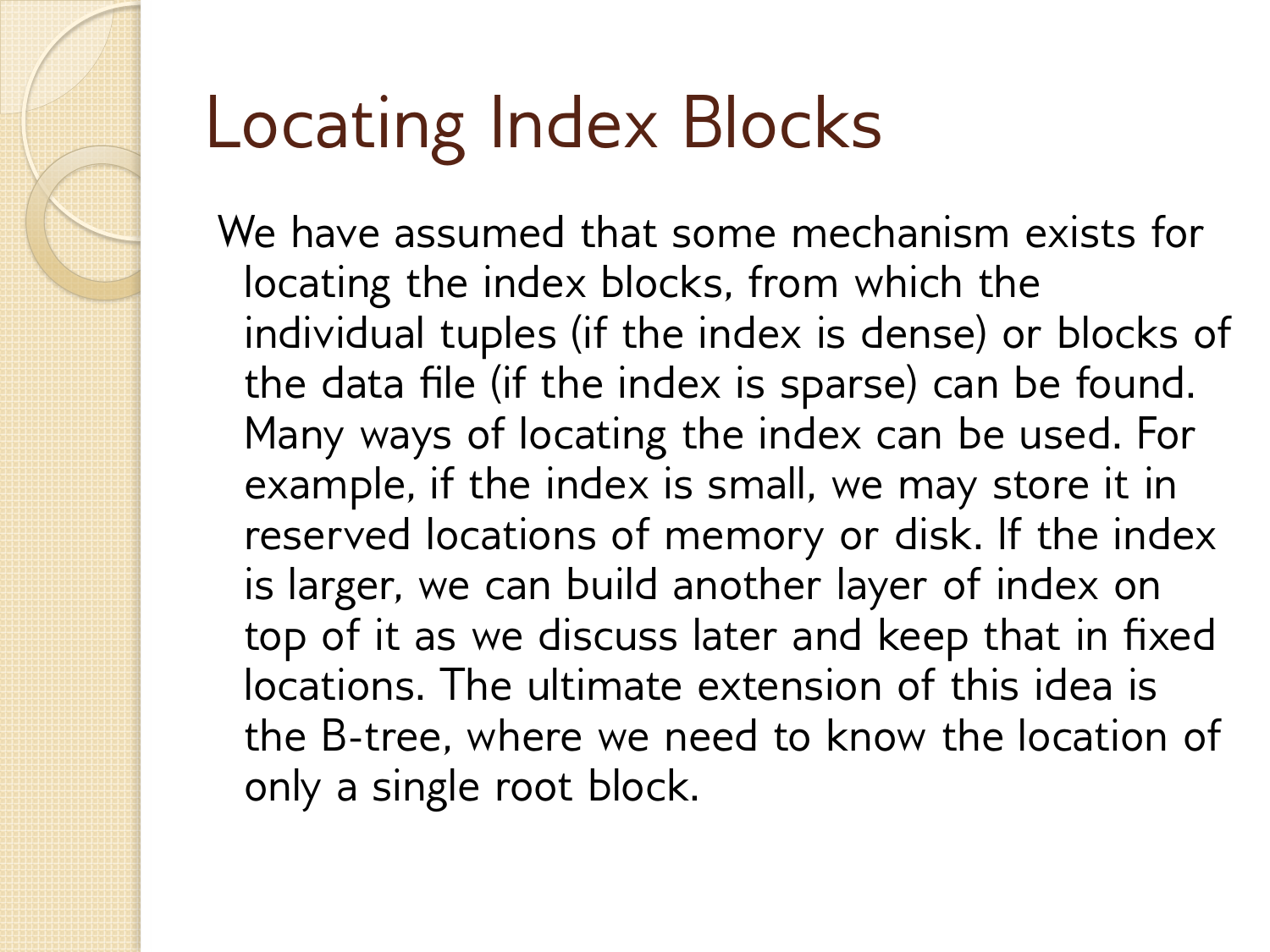

# Locating Index Blocks
We have assumed that some mechanism exists for locating the index blocks, from which the individual tuples (if the index is dense) or blocks of the data file (if the index is sparse) can be found. Many ways of locating the index can be used. For example, if the index is small, we may store it in reserved locations of memory or disk. If the index is larger, we can build another layer of index on top of it as we discuss later and keep that in fixed locations. The ultimate extension of this idea is the B-tree, where we need to know the location of only a single root block.